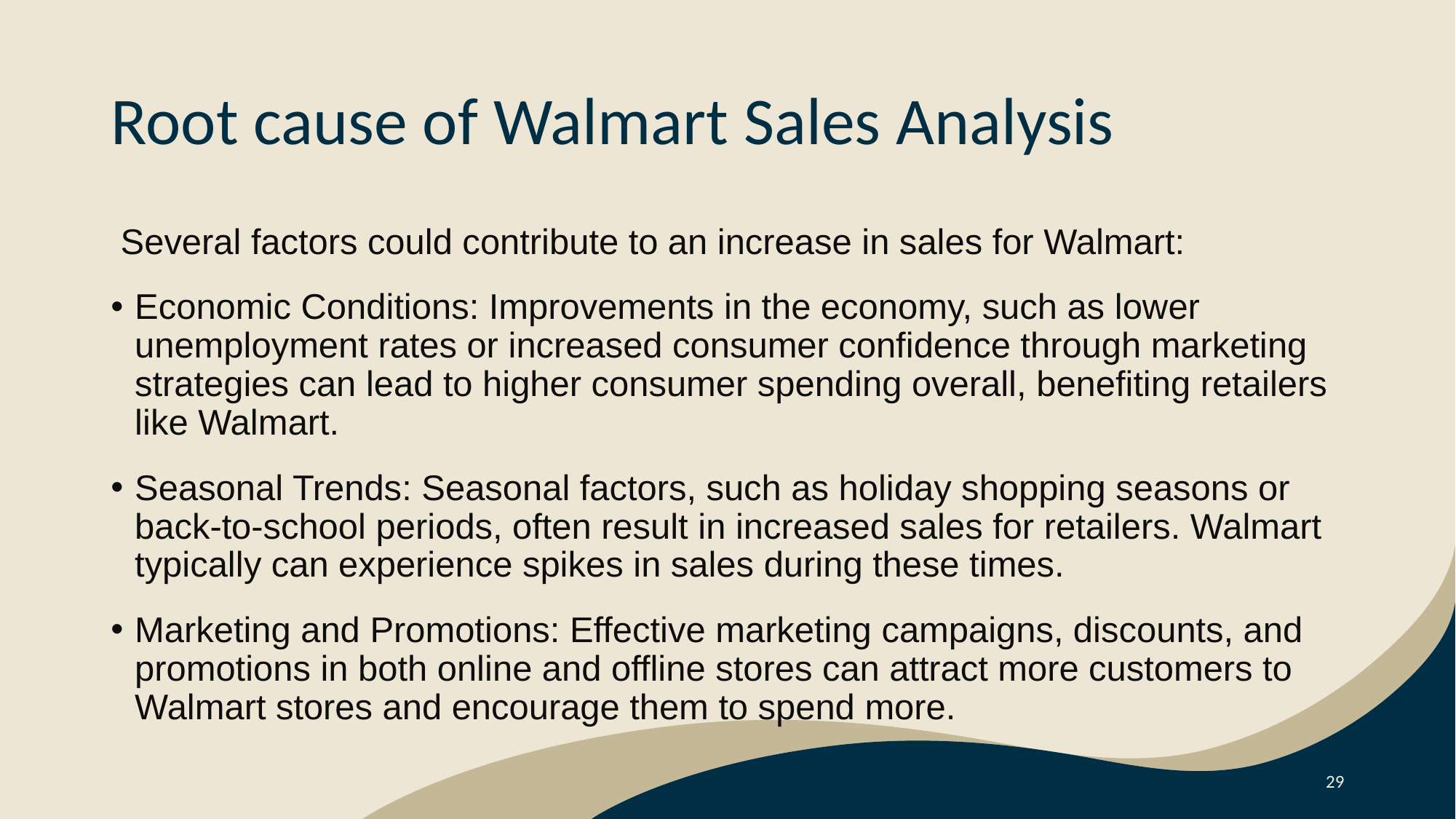

# Root cause of Walmart Sales Analysis
 Several factors could contribute to an increase in sales for Walmart:
Economic Conditions: Improvements in the economy, such as lower unemployment rates or increased consumer confidence through marketing strategies can lead to higher consumer spending overall, benefiting retailers like Walmart.
Seasonal Trends: Seasonal factors, such as holiday shopping seasons or back-to-school periods, often result in increased sales for retailers. Walmart typically can experience spikes in sales during these times.
Marketing and Promotions: Effective marketing campaigns, discounts, and promotions in both online and offline stores can attract more customers to Walmart stores and encourage them to spend more.

29